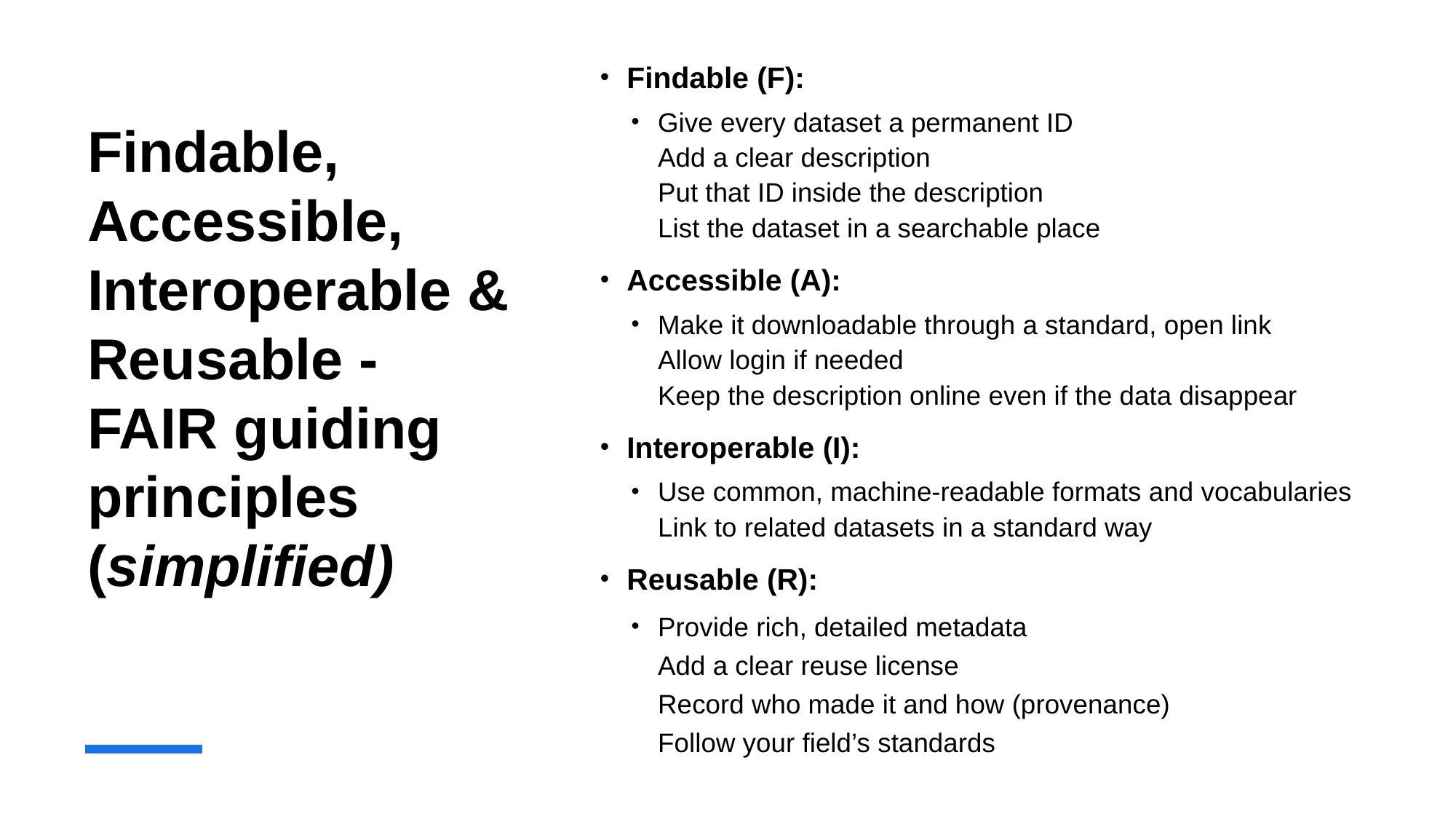

Findable (F):
Give every dataset a permanent ID
Add a clear description
Put that ID inside the description
List the dataset in a searchable place
Accessible (A):
Make it downloadable through a standard, open link
Allow login if needed
Keep the description online even if the data disappear
Interoperable (I):
Use common, machine-readable formats and vocabularies
Link to related datasets in a standard way
Reusable (R):
Provide rich, detailed metadata
Add a clear reuse license
Record who made it and how (provenance)
Follow your field’s standards
# Findable, Accessible, Interoperable & Reusable - FAIR guiding principles (simplified)